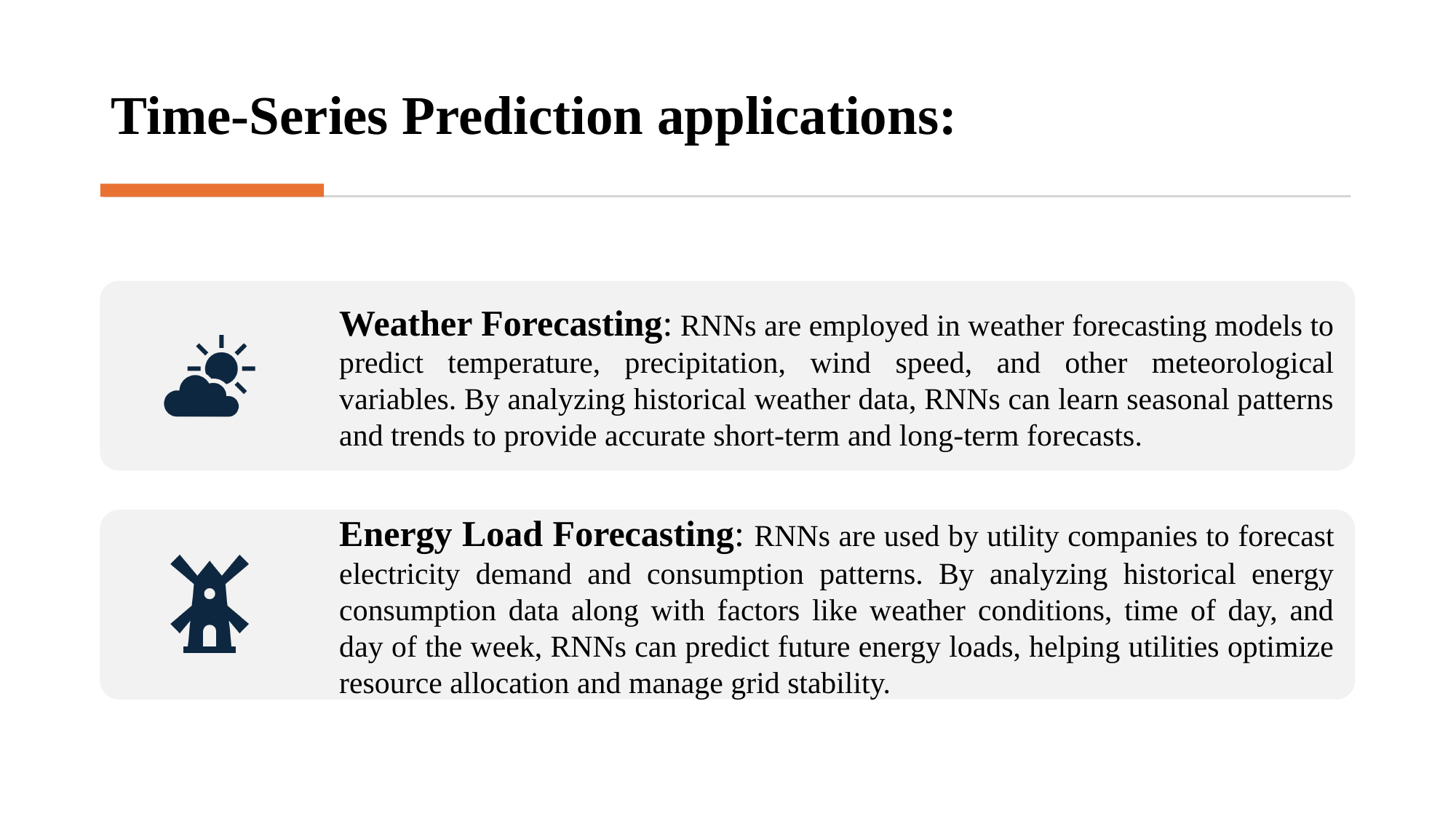

# Time-Series Prediction applications:

Weather Forecasting: RNNs are employed in weather forecasting models to predict temperature, precipitation, wind speed, and other meteorological variables. By analyzing historical weather data, RNNs can learn seasonal patterns and trends to provide accurate short-term and long-term forecasts.
Energy Load Forecasting: RNNs are used by utility companies to forecast electricity demand and consumption patterns. By analyzing historical energy consumption data along with factors like weather conditions, time of day, and day of the week, RNNs can predict future energy loads, helping utilities optimize resource allocation and manage grid stability.